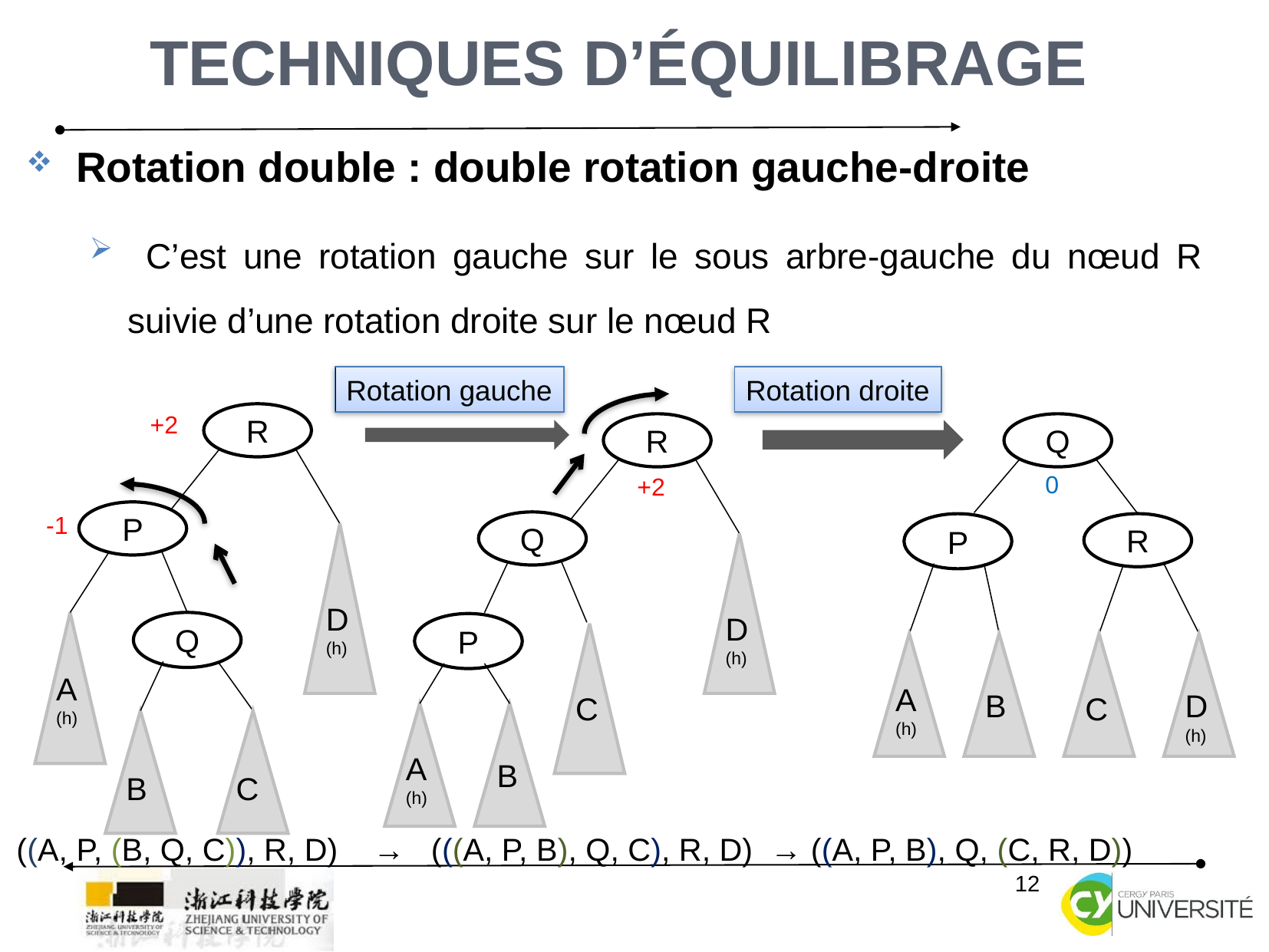

12
Techniques d’équilibrage
 Rotation double : double rotation gauche-droite
 C’est une rotation gauche sur le sous arbre-gauche du nœud R suivie d’une rotation droite sur le nœud R

Rotation gauche
Rotation droite

R
P

D(h)

Q

+2
R
Q

D
(h)
P

C

A
(h)
B
Q
P
R

A
(h)

B

C

D
(h)

0
+2

-1
A (h)
C
B
((A, P, (B, Q, C)), R, D)    →   (((A, P, B), Q, C), R, D)  → ((A, P, B), Q, (C, R, D))